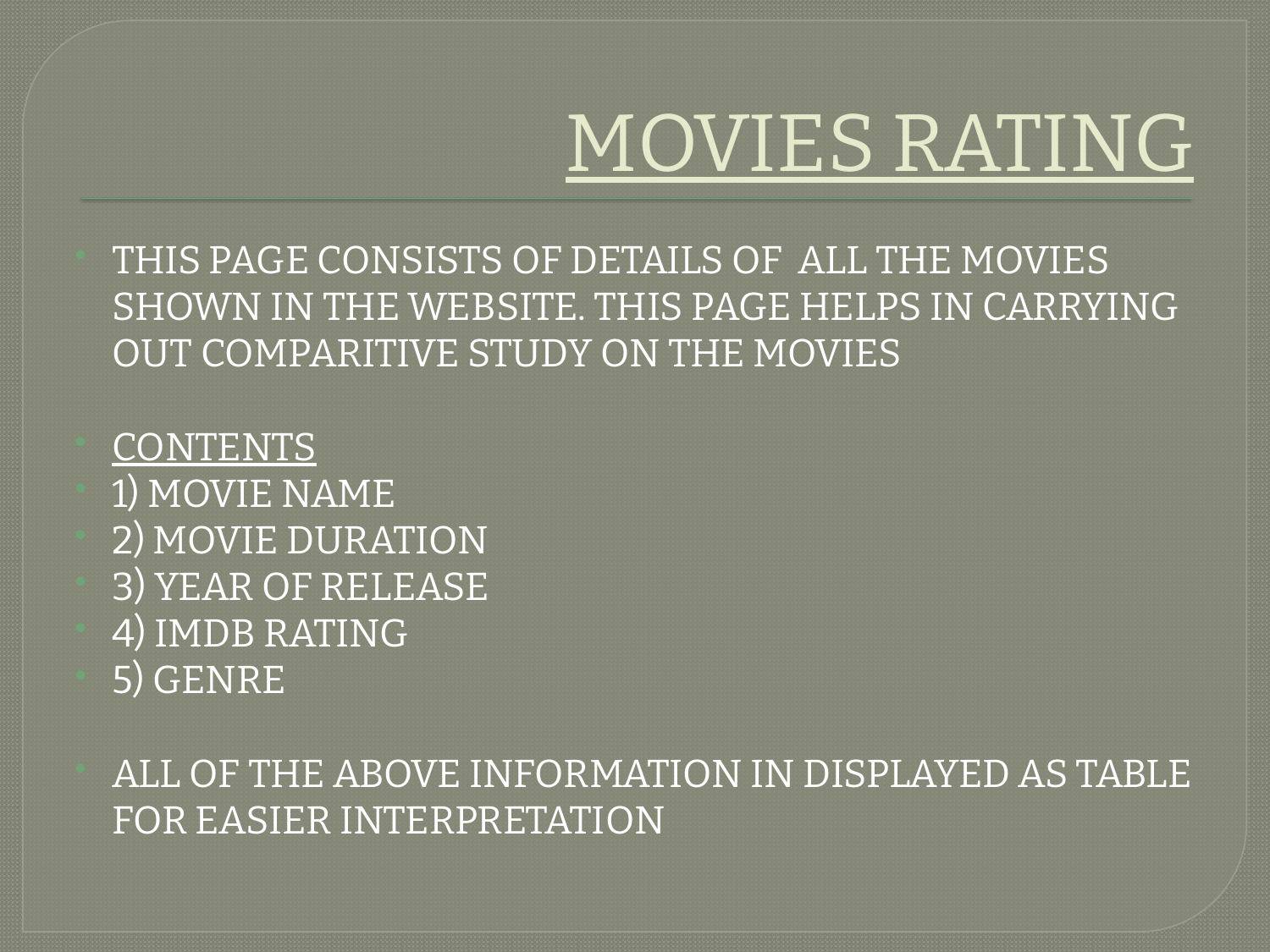

# MOVIES RATING
THIS PAGE CONSISTS OF DETAILS OF  ALL THE MOVIES SHOWN IN THE WEBSITE. THIS PAGE HELPS IN CARRYING OUT COMPARITIVE STUDY ON THE MOVIES

CONTENTS
1) MOVIE NAME
2) MOVIE DURATION
3) YEAR OF RELEASE
4) IMDB RATING
5) GENRE

ALL OF THE ABOVE INFORMATION IN DISPLAYED AS TABLE FOR EASIER INTERPRETATION